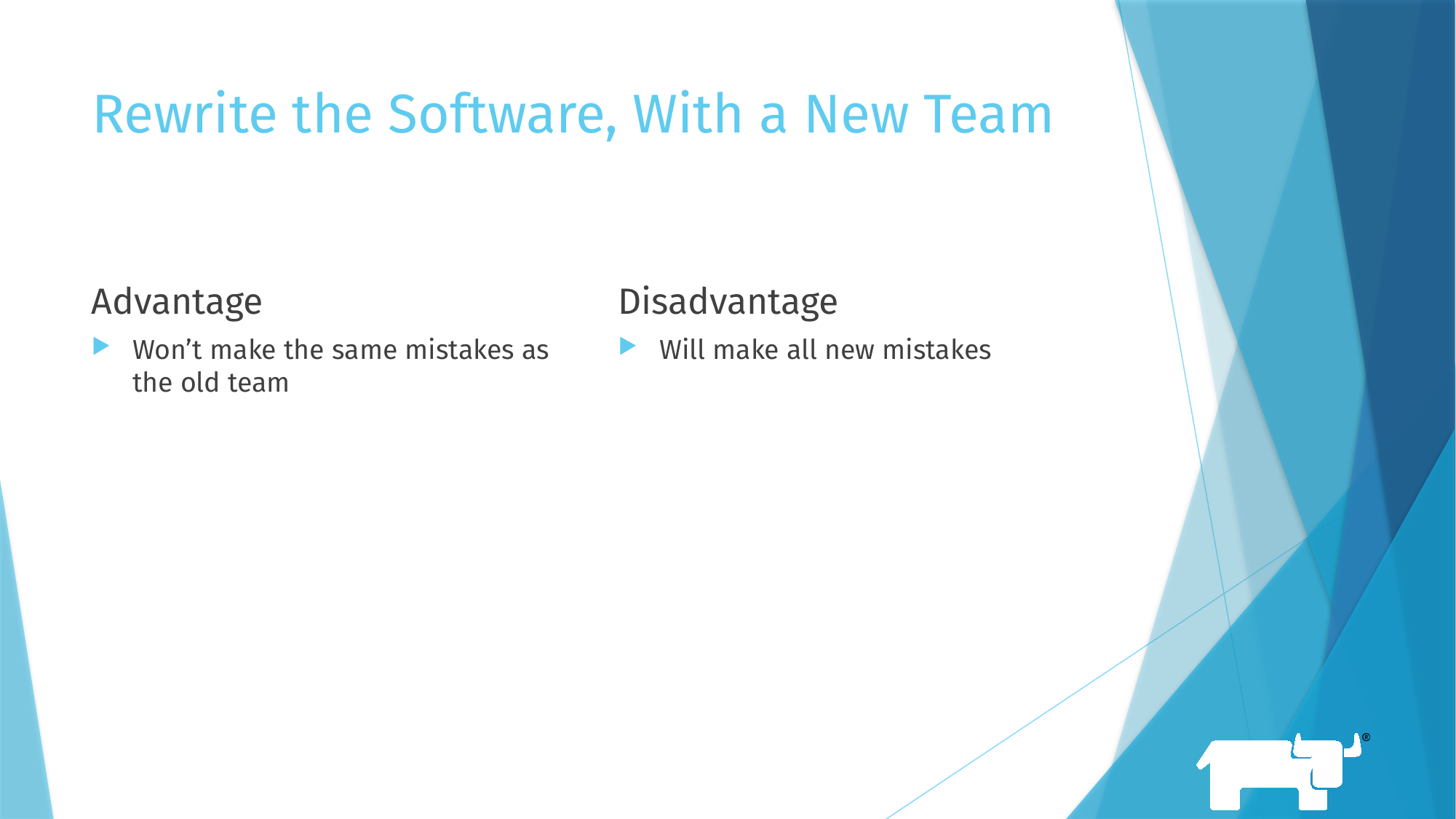

# Rewrite the Software, With a New Team
Advantage
Disadvantage
Won’t make the same mistakes as the old team
Will make all new mistakes